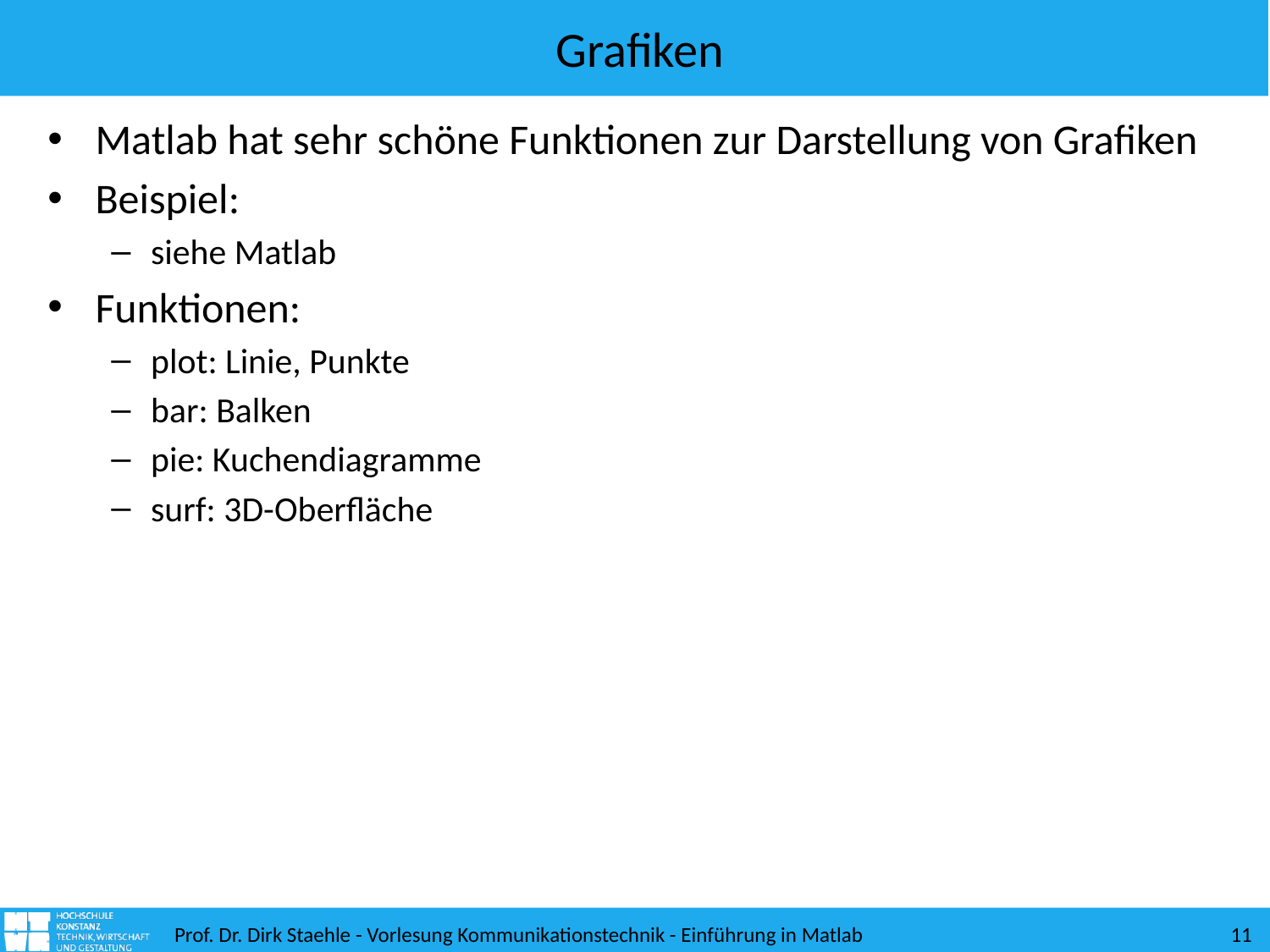

# Grafiken
Matlab hat sehr schöne Funktionen zur Darstellung von Grafiken
Beispiel:
siehe Matlab
Funktionen:
plot: Linie, Punkte
bar: Balken
pie: Kuchendiagramme
surf: 3D-Oberfläche

Prof. Dr. Dirk Staehle - Vorlesung Kommunikationstechnik - Einführung in Matlab
11